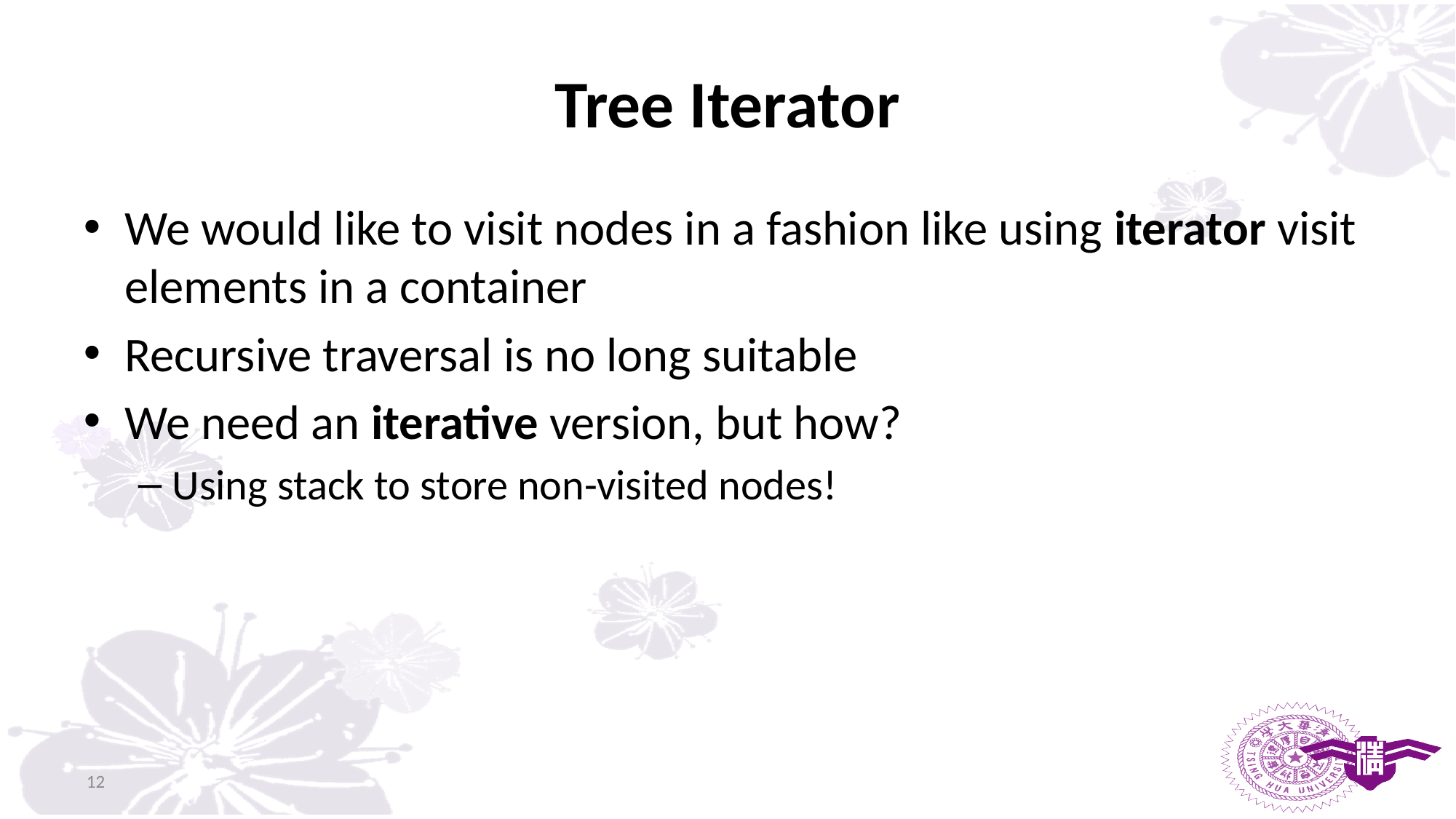

# Tree Iterator
We would like to visit nodes in a fashion like using iterator visit elements in a container
Recursive traversal is no long suitable
We need an iterative version, but how?
Using stack to store non-visited nodes!
12